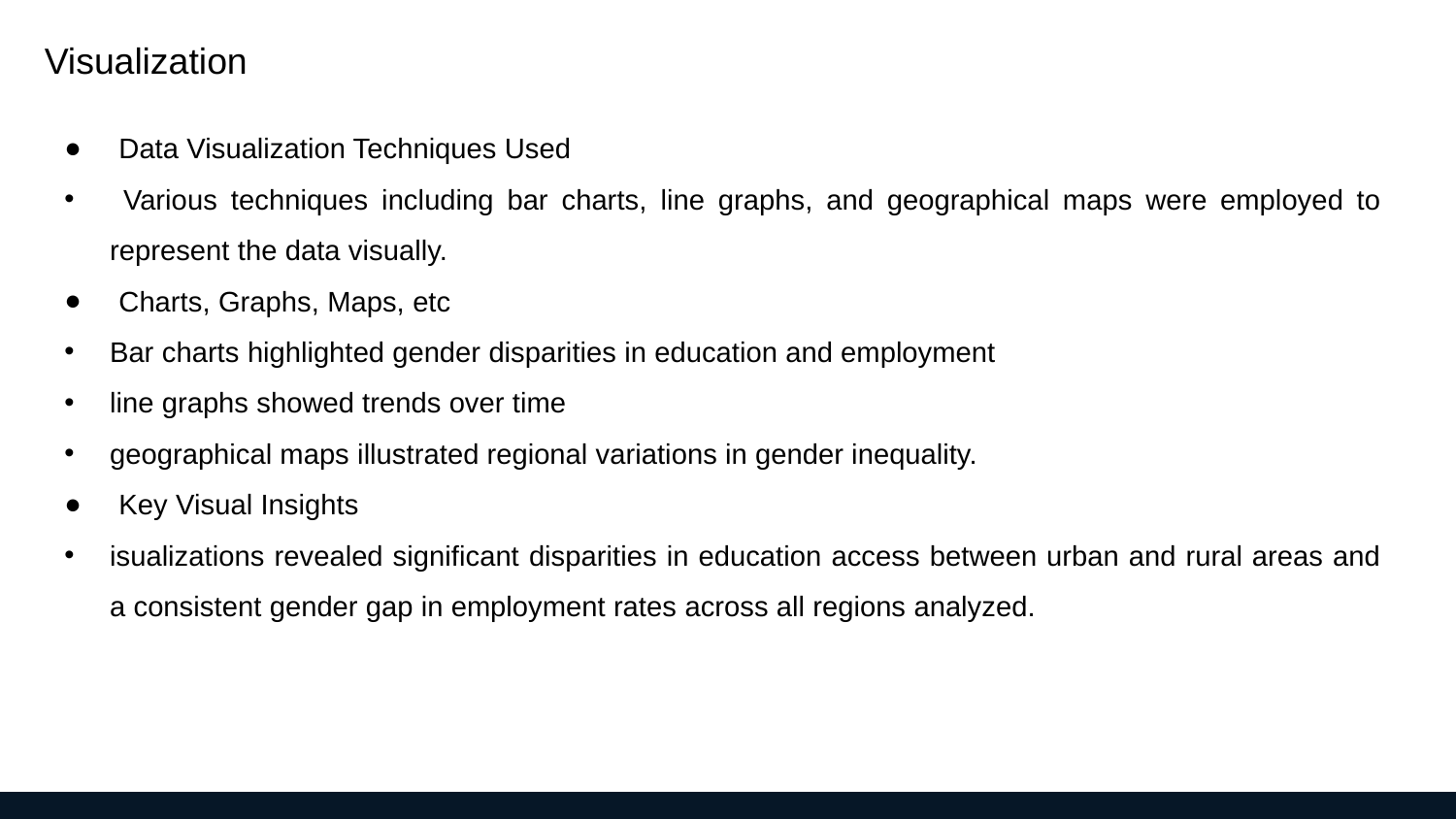

Visualization
Data Visualization Techniques Used
 Various techniques including bar charts, line graphs, and geographical maps were employed to represent the data visually.
Charts, Graphs, Maps, etc
Bar charts highlighted gender disparities in education and employment
line graphs showed trends over time
geographical maps illustrated regional variations in gender inequality.
Key Visual Insights
isualizations revealed significant disparities in education access between urban and rural areas and a consistent gender gap in employment rates across all regions analyzed.